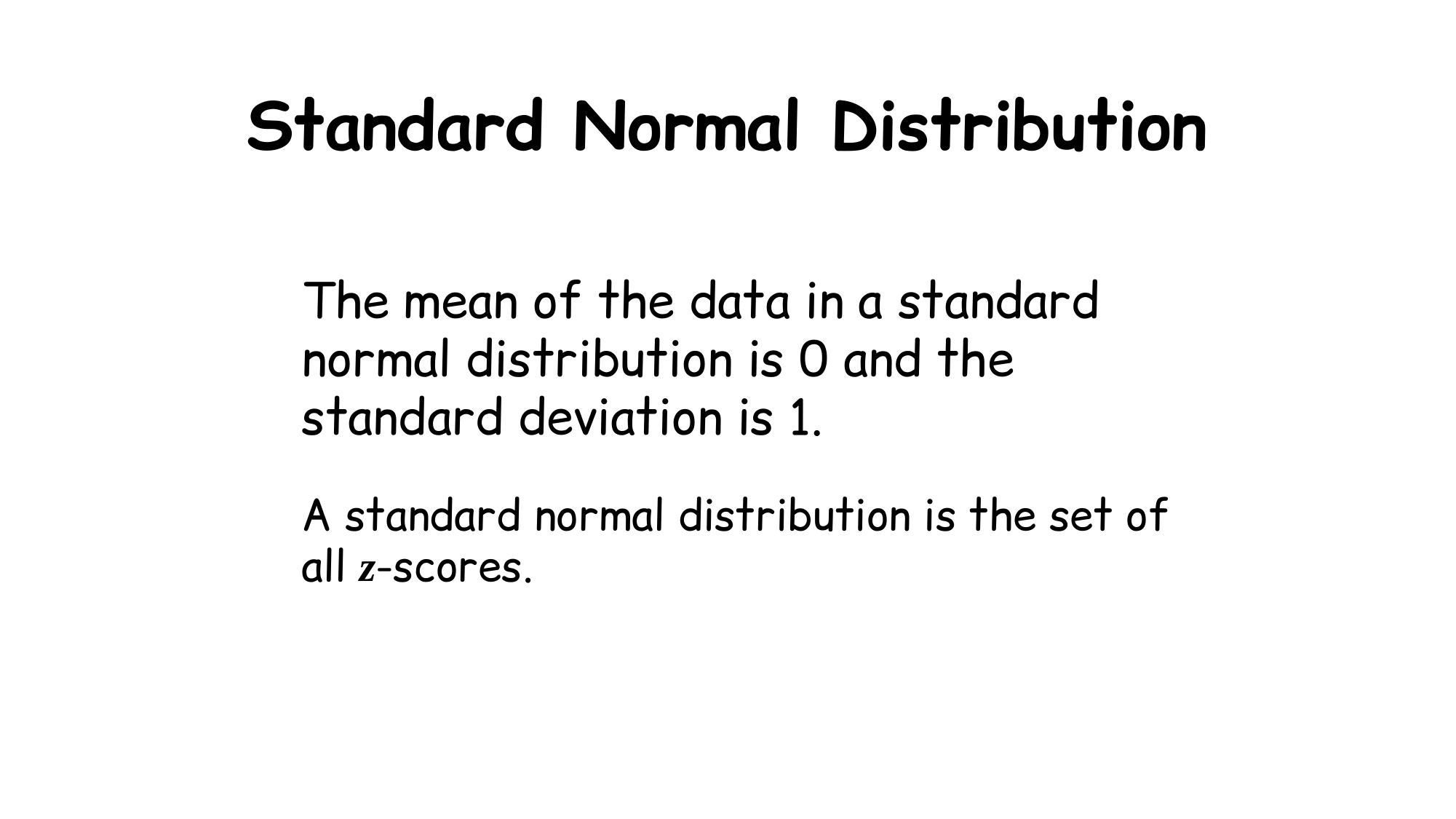

Standard Normal Distribution
The mean of the data in a standard normal distribution is 0 and the standard deviation is 1.
A standard normal distribution is the set of all z-scores.